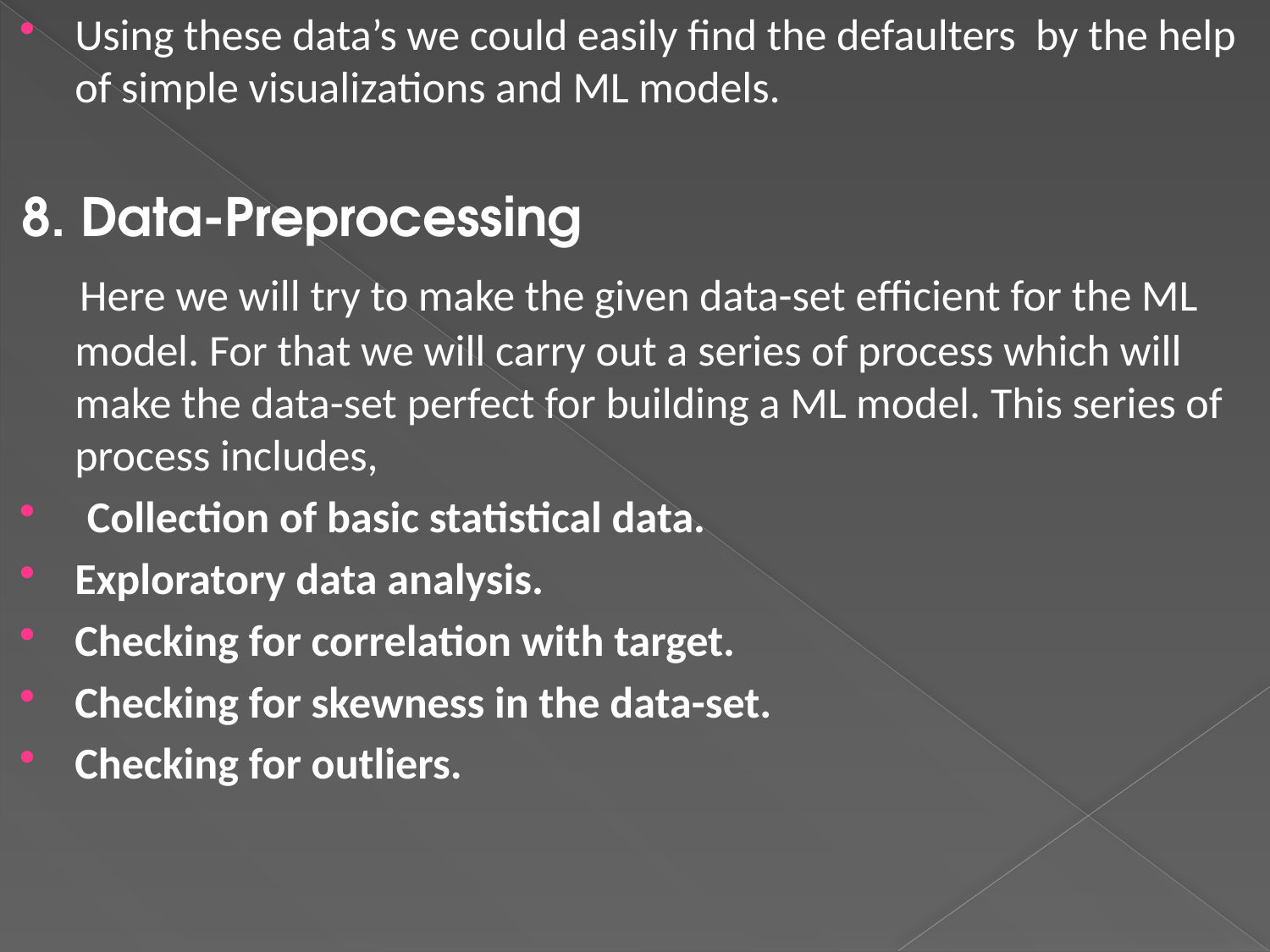

Using these data’s we could easily find the defaulters  by the help of simple visualizations and ML models.

8. Data-Preprocessing
    Here we will try to make the given data-set efficient for the ML model. For that we will carry out a series of process which will make the data-set perfect for building a ML model. This series of process includes,
 Collection of basic statistical data.
Exploratory data analysis.
Checking for correlation with target.
Checking for skewness in the data-set.
Checking for outliers.